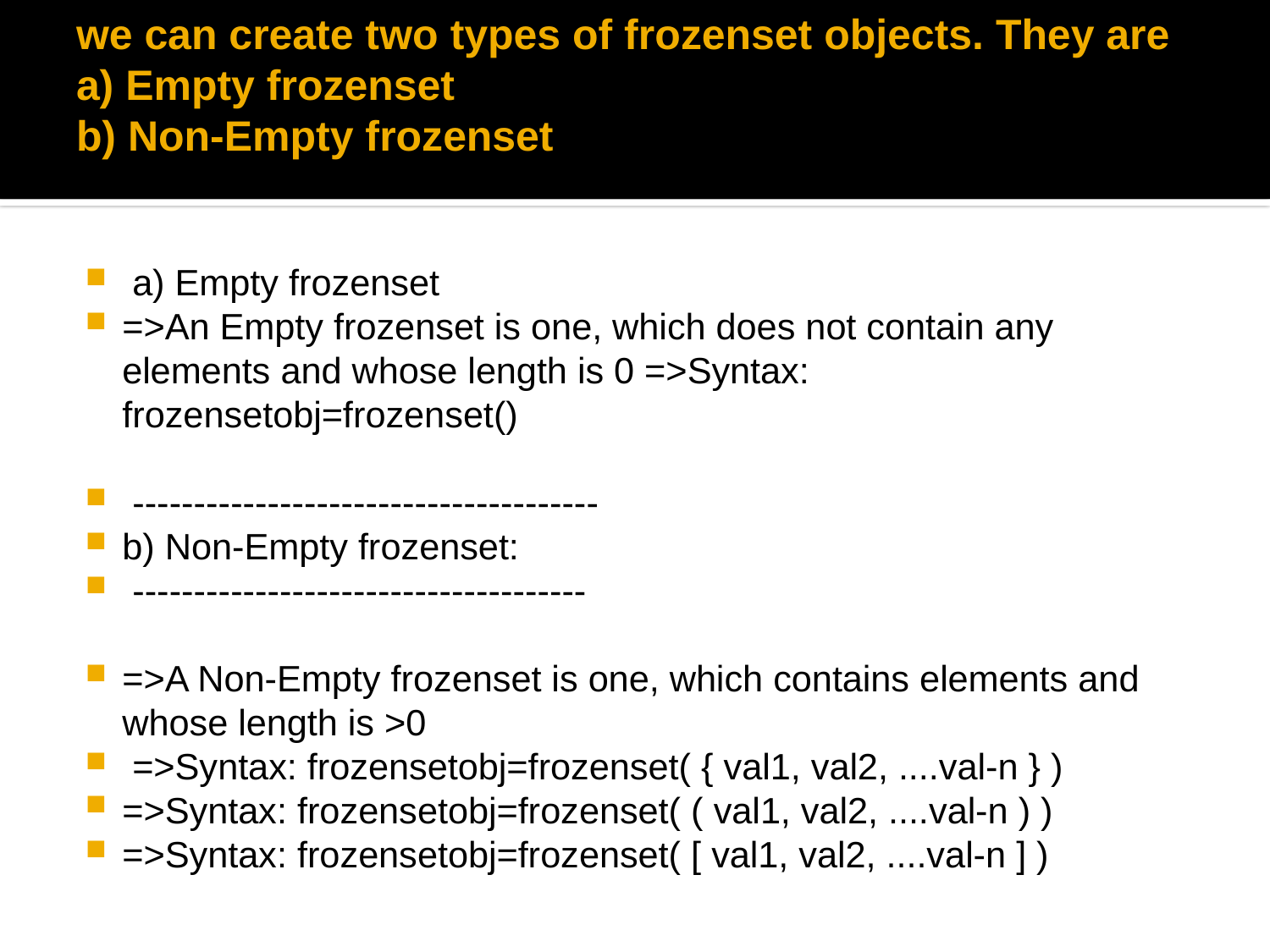

# we can create two types of frozenset objects. They are a) Empty frozenset b) Non-Empty frozenset
 a) Empty frozenset
=>An Empty frozenset is one, which does not contain any elements and whose length is 0 =>Syntax: frozensetobj=frozenset()

 --------------------------------------
b) Non-Empty frozenset:
 -------------------------------------

=>A Non-Empty frozenset is one, which contains elements and whose length is >0
 =>Syntax: frozensetobj=frozenset( { val1, val2, ....val-n } )
=>Syntax: frozensetobj=frozenset( ( val1, val2, ....val-n ) )
=>Syntax: frozensetobj=frozenset( [ val1, val2, ....val-n ] )